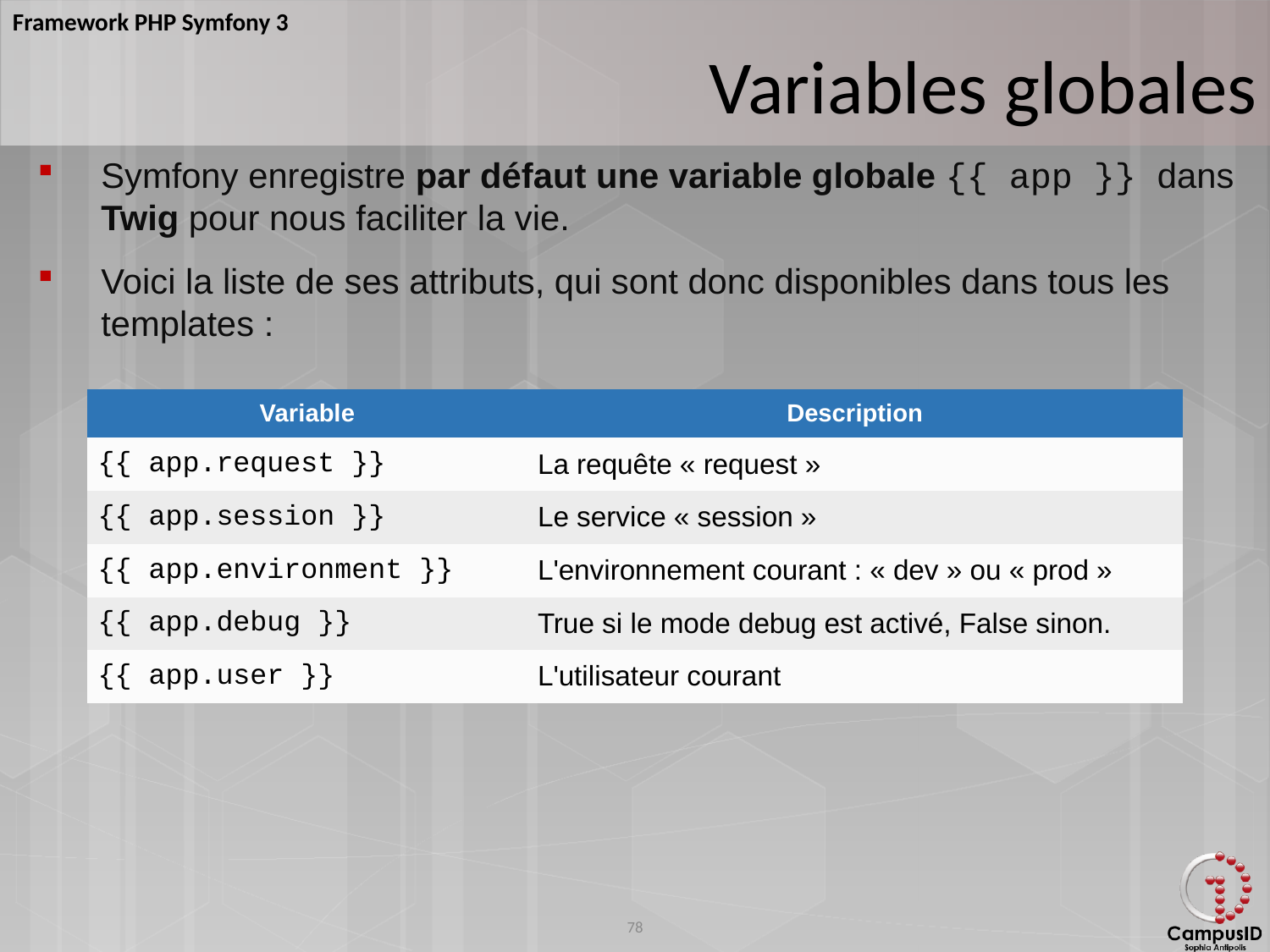

Variables globales
Symfony enregistre par défaut une variable globale {{ app }} dans Twig pour nous faciliter la vie.
Voici la liste de ses attributs, qui sont donc disponibles dans tous les templates :
| Variable | Description |
| --- | --- |
| {{ app.request }} | La requête « request » |
| {{ app.session }} | Le service « session » |
| {{ app.environment }} | L'environnement courant : « dev » ou « prod » |
| {{ app.debug }} | True si le mode debug est activé, False sinon. |
| {{ app.user }} | L'utilisateur courant |